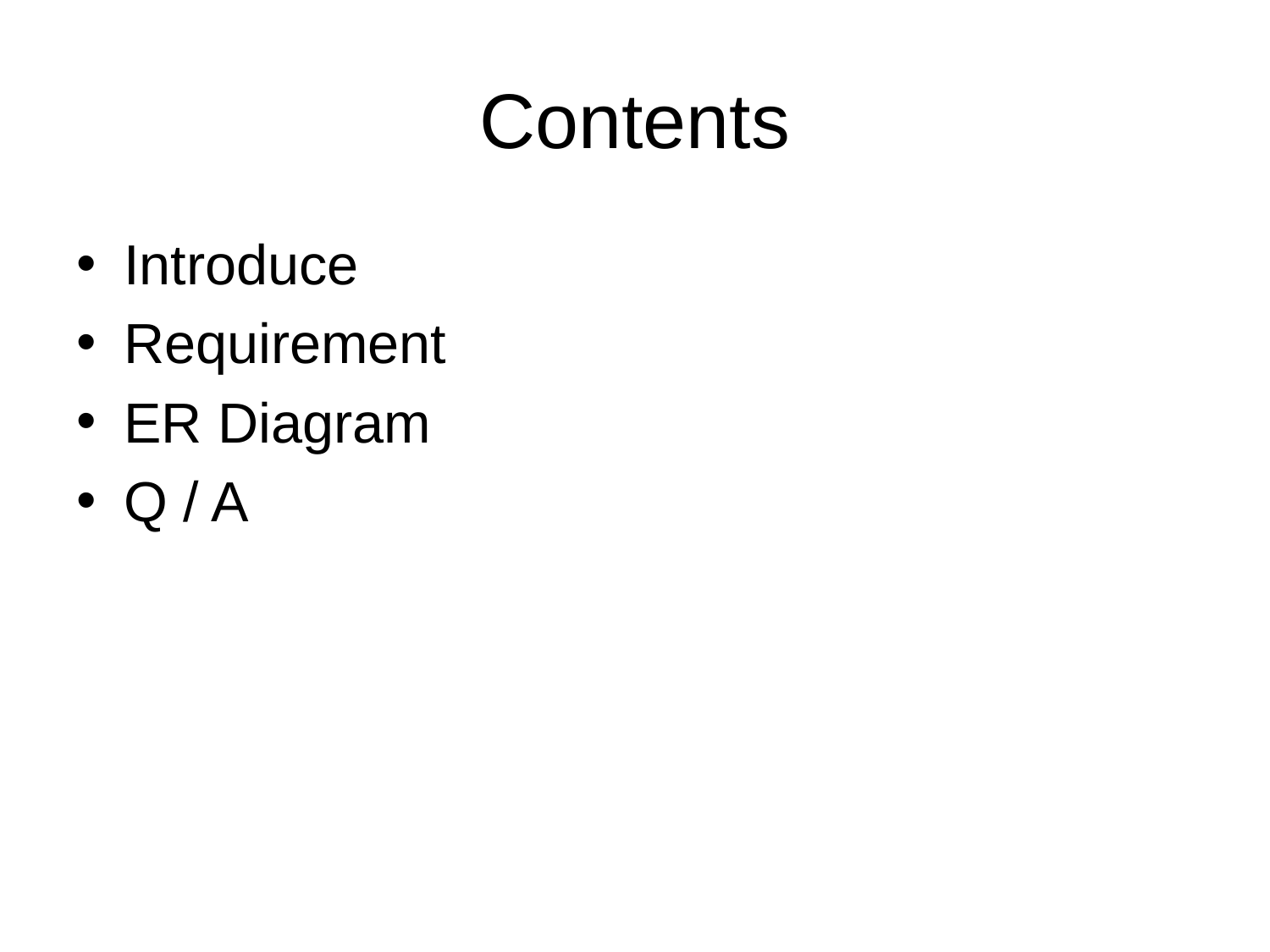

# Contents
Introduce
Requirement
ER Diagram
Q / A